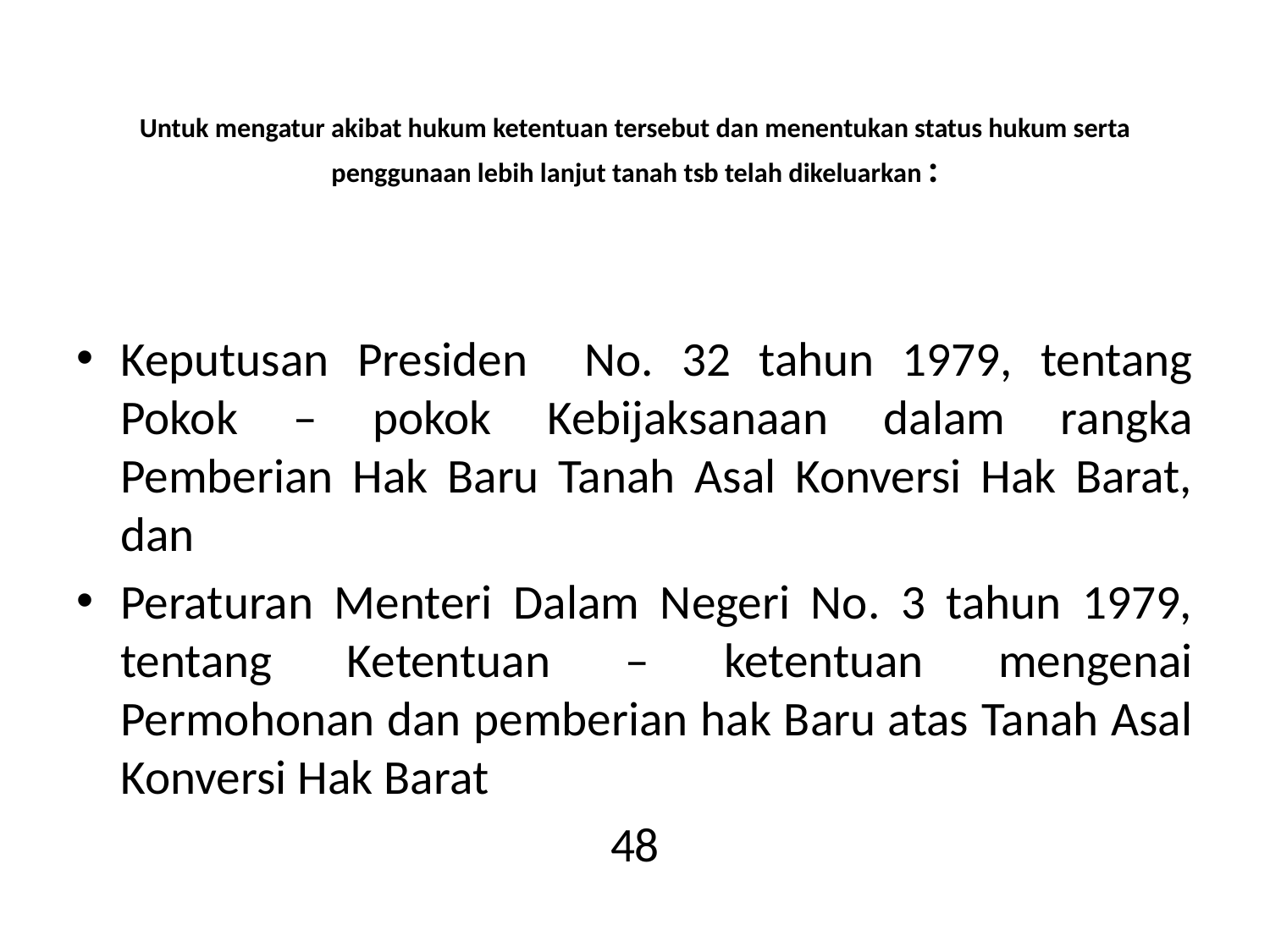

# Untuk mengatur akibat hukum ketentuan tersebut dan menentukan status hukum serta penggunaan lebih lanjut tanah tsb telah dikeluarkan :

Keputusan Presiden  No. 32 tahun 1979, tentang Pokok – pokok Kebijaksanaan dalam rangka Pemberian Hak Baru Tanah Asal Konversi Hak Barat, dan
Peraturan Menteri Dalam Negeri No. 3 tahun 1979, tentang Ketentuan – ketentuan mengenai Permohonan dan pemberian hak Baru atas Tanah Asal Konversi Hak Barat
48